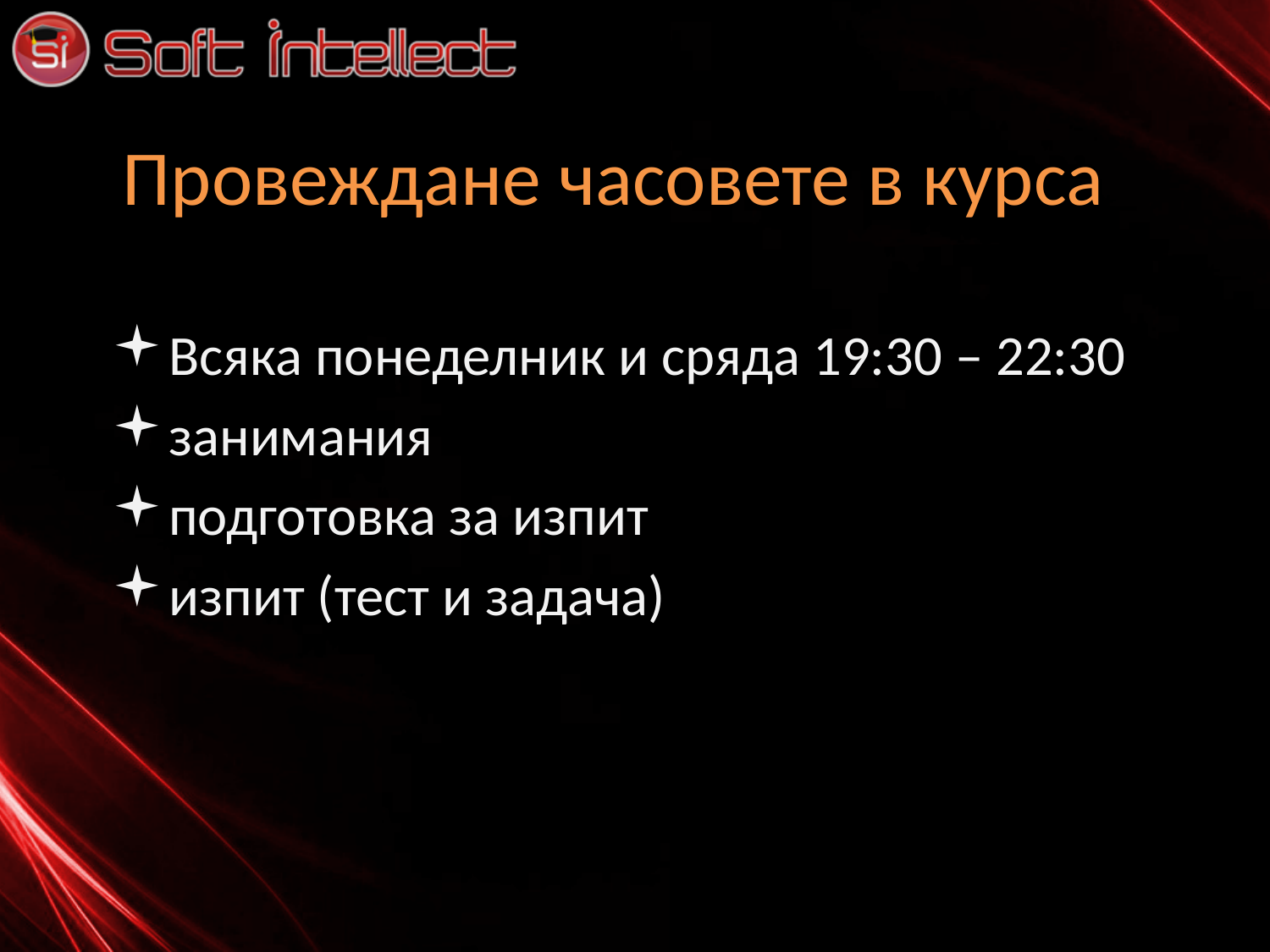

# Провеждане часовете в курса

Всяка понеделник и сряда 19:30 – 22:30
занимания
подготовка за изпит
изпит (тест и задача)